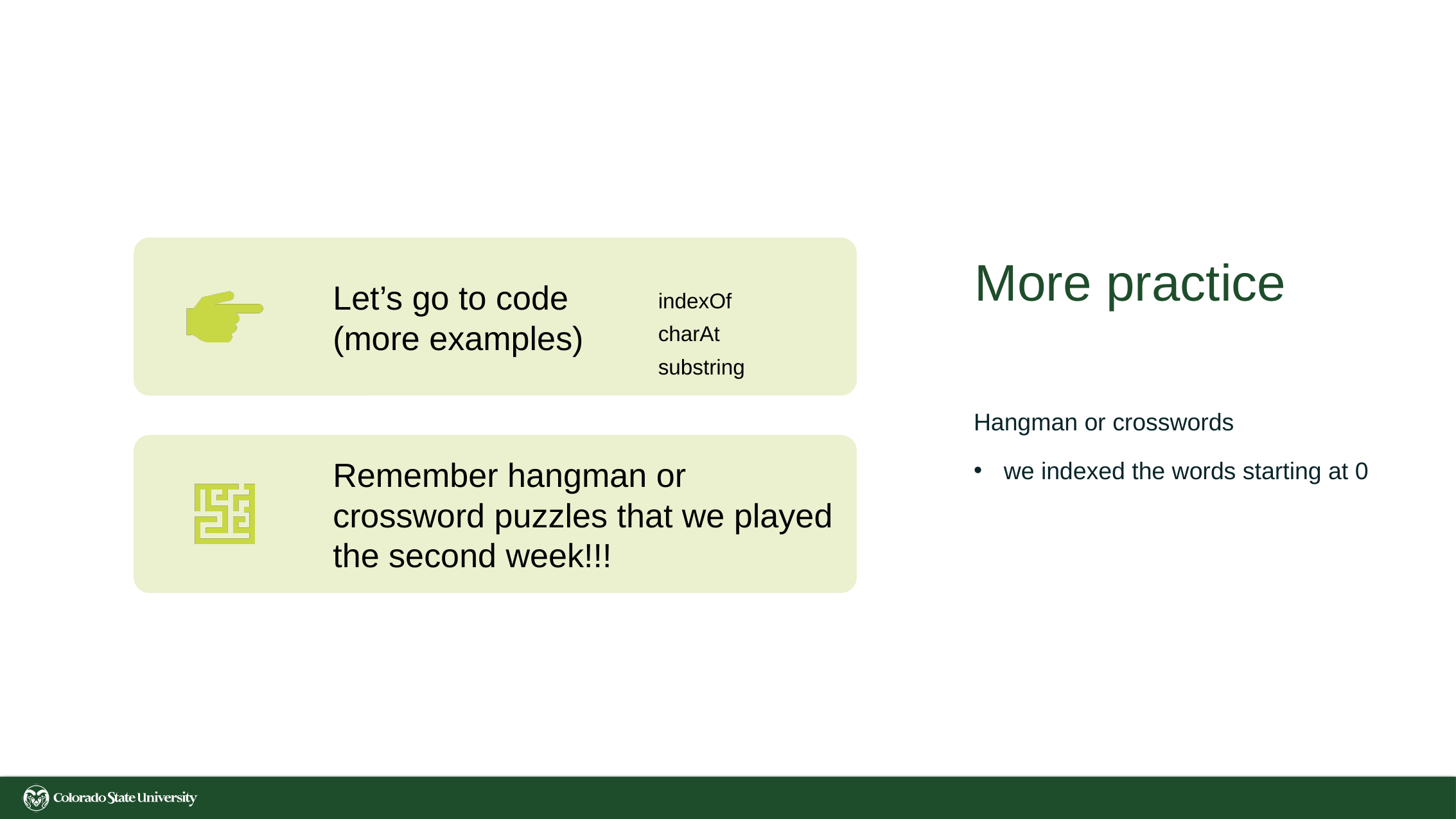

Let’s go to code
(more examples)

indexOf
charAt
substring
Remember hangman or crossword puzzles that we played the second week!!!
# More practice
Hangman or crosswords
we indexed the words starting at 0